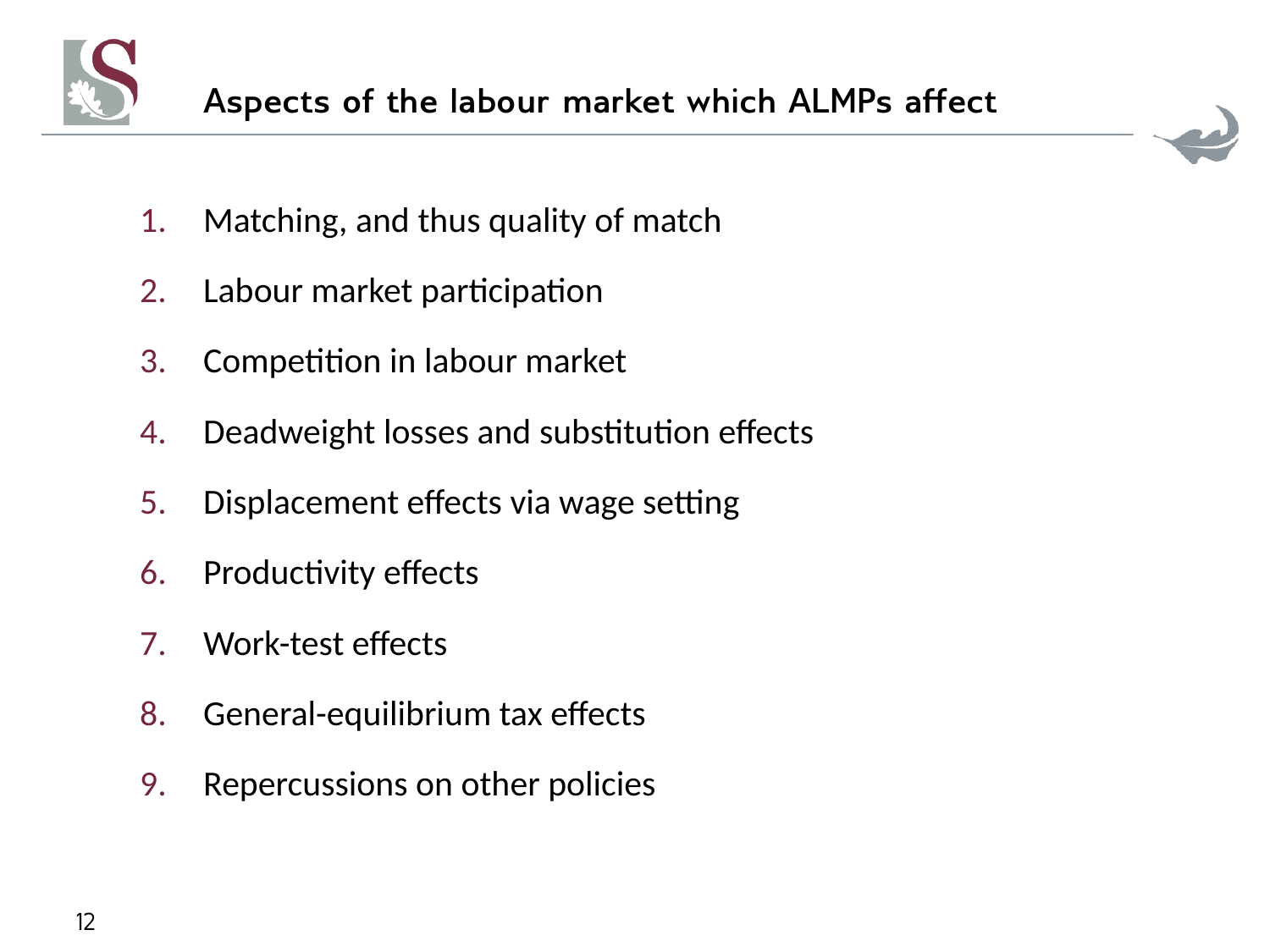

# Aspects of the labour market which ALMPs affect
Matching, and thus quality of match
Labour market participation
Competition in labour market
Deadweight losses and substitution effects
Displacement effects via wage setting
Productivity effects
Work-test effects
General-equilibrium tax effects
Repercussions on other policies

12